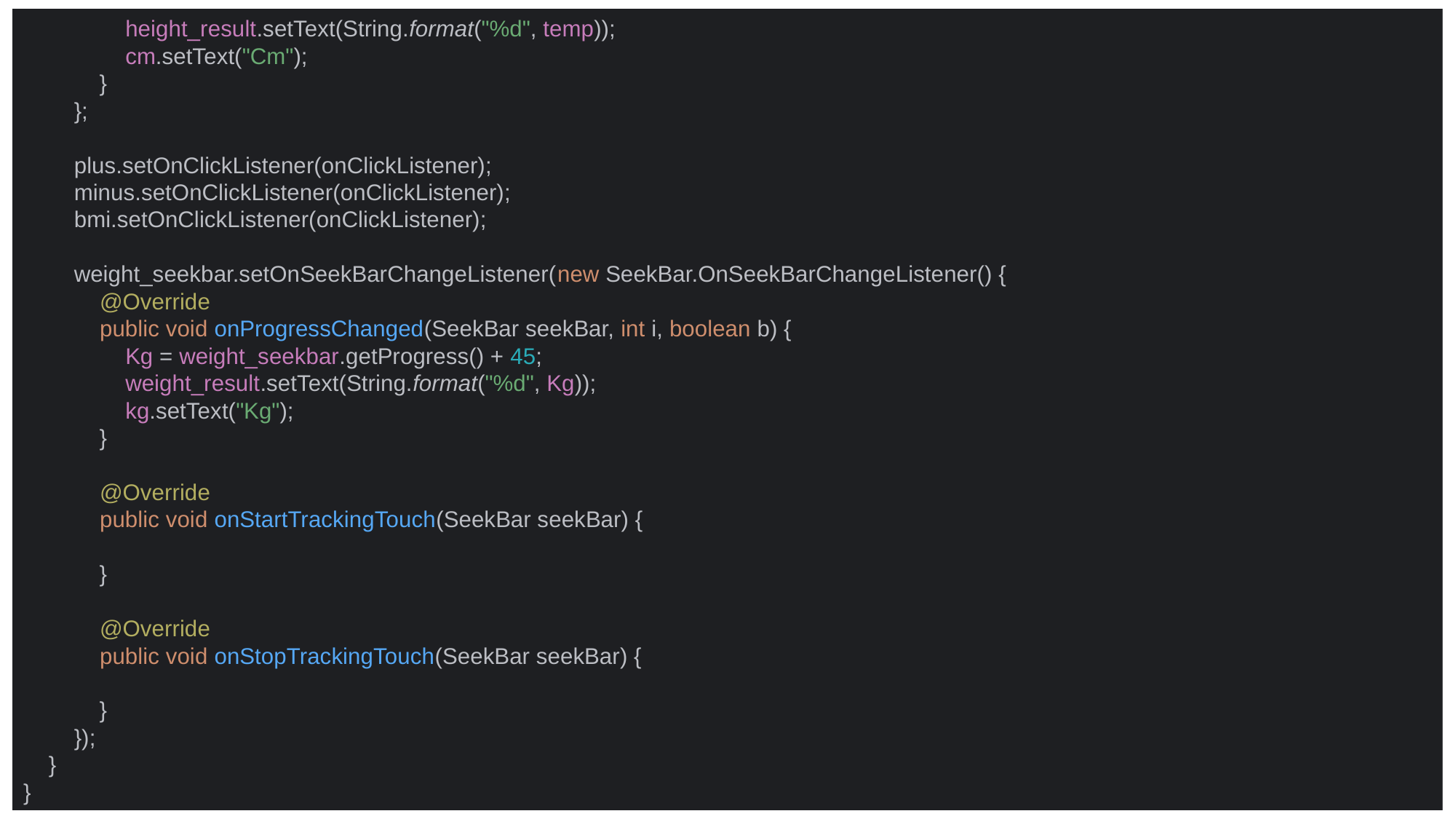

height_result.setText(String.format("%d", temp));
                cm.setText("Cm");
            }
        };
        plus.setOnClickListener(onClickListener);
        minus.setOnClickListener(onClickListener);
        bmi.setOnClickListener(onClickListener);
        weight_seekbar.setOnSeekBarChangeListener(new SeekBar.OnSeekBarChangeListener() {
            @Override
            public void onProgressChanged(SeekBar seekBar, int i, boolean b) {
                Kg = weight_seekbar.getProgress() + 45;
                weight_result.setText(String.format("%d", Kg));
                kg.setText("Kg");
            }
            @Override
            public void onStartTrackingTouch(SeekBar seekBar) {
            }
            @Override
            public void onStopTrackingTouch(SeekBar seekBar) {
            }
        });
    }
}